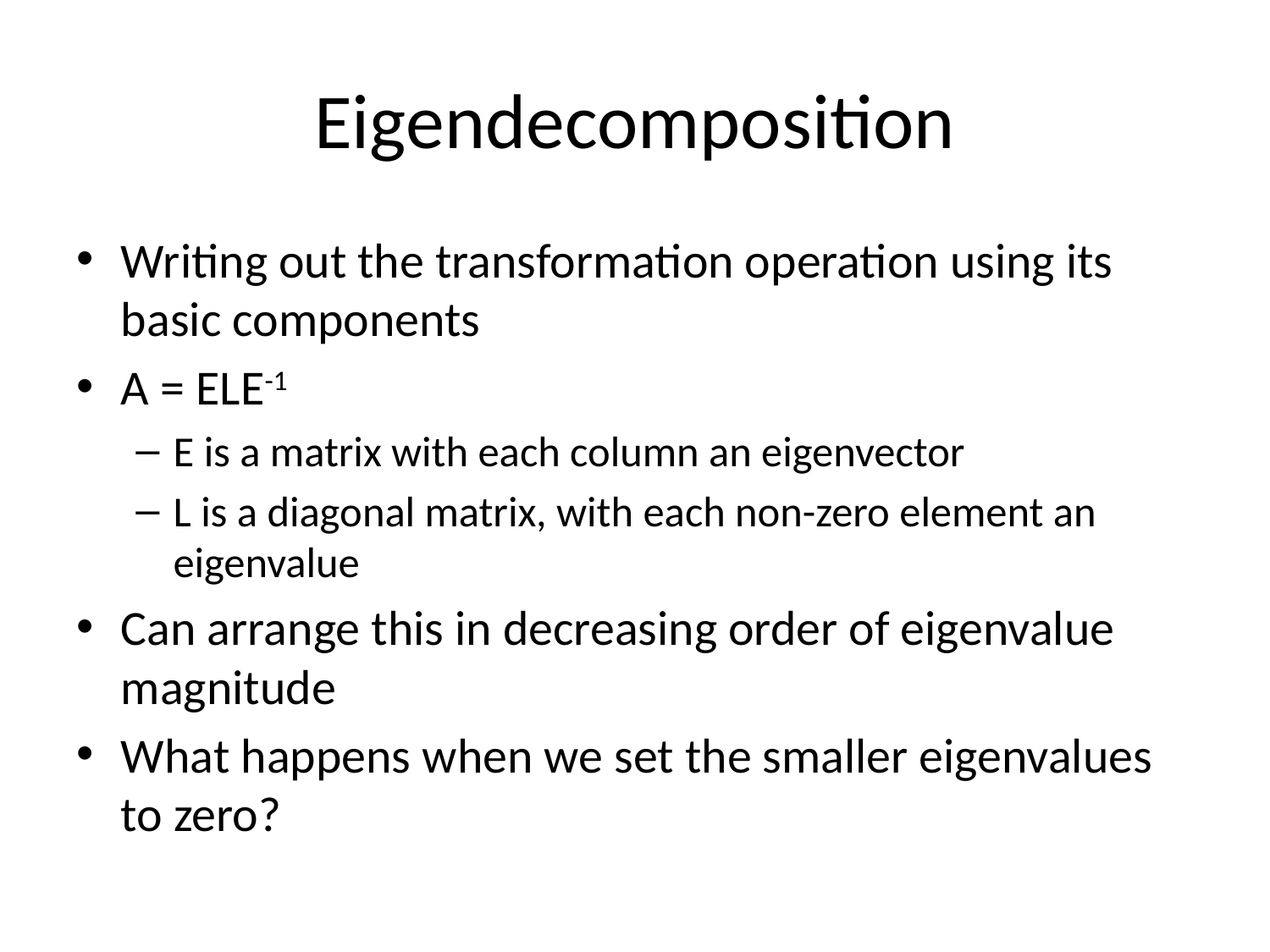

# Eigendecomposition
Writing out the transformation operation using its basic components
A = ELE-1
E is a matrix with each column an eigenvector
L is a diagonal matrix, with each non-zero element an eigenvalue
Can arrange this in decreasing order of eigenvalue magnitude
What happens when we set the smaller eigenvalues to zero?